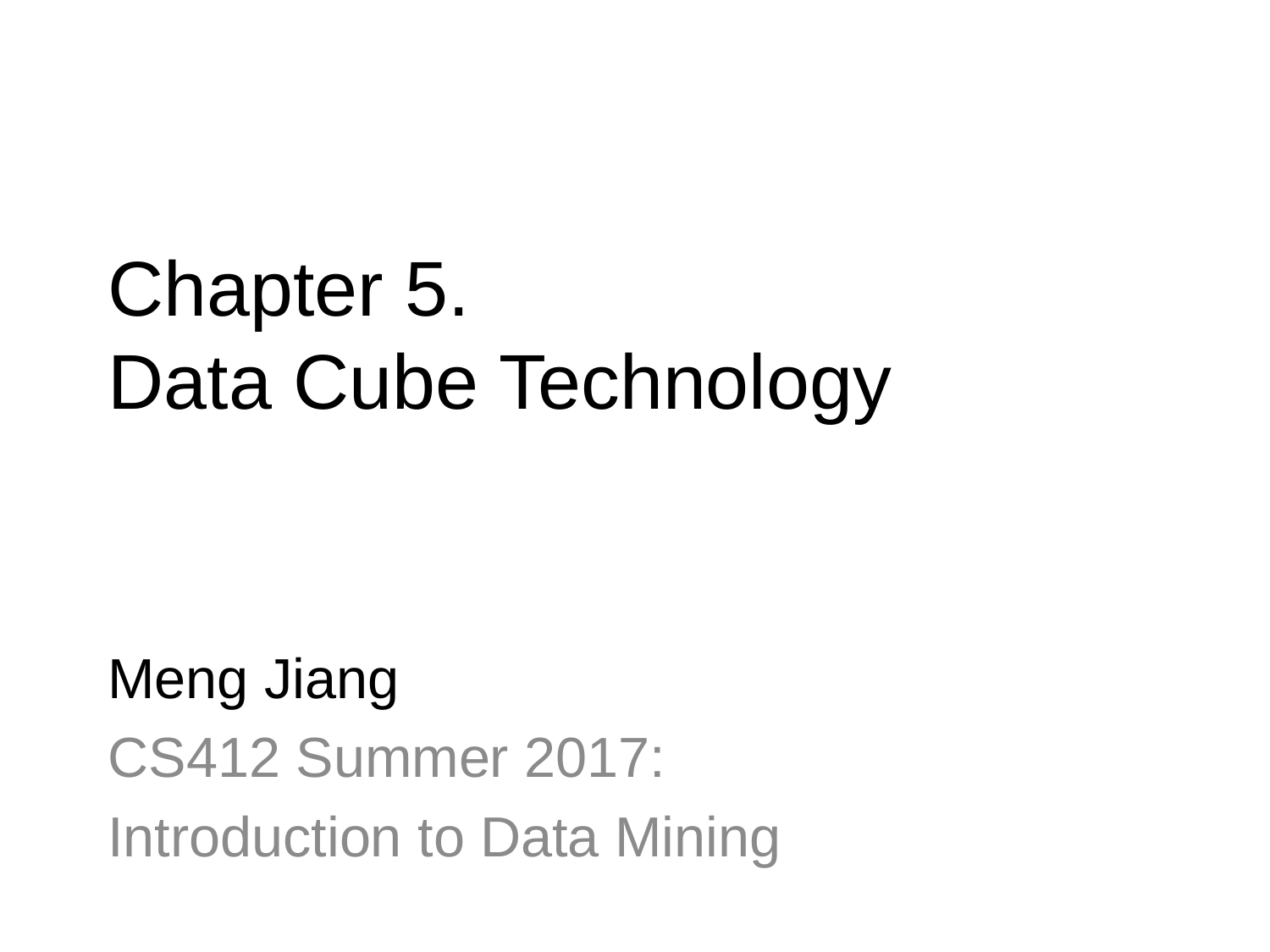

# Chapter 5. Data Cube Technology
Meng Jiang
CS412 Summer 2017:
Introduction to Data Mining